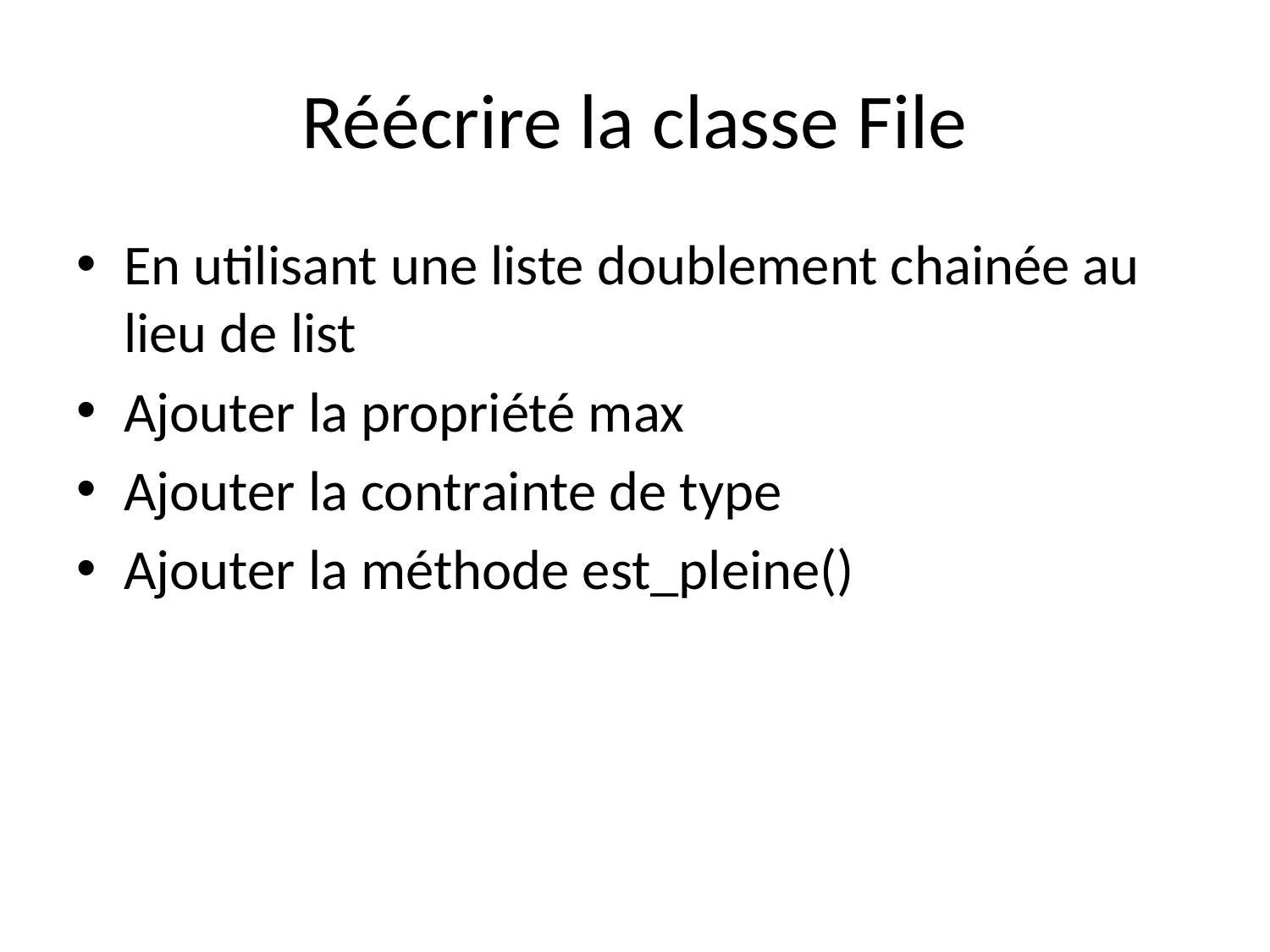

# Réécrire la classe File
En utilisant une liste doublement chainée au lieu de list
Ajouter la propriété max
Ajouter la contrainte de type
Ajouter la méthode est_pleine()